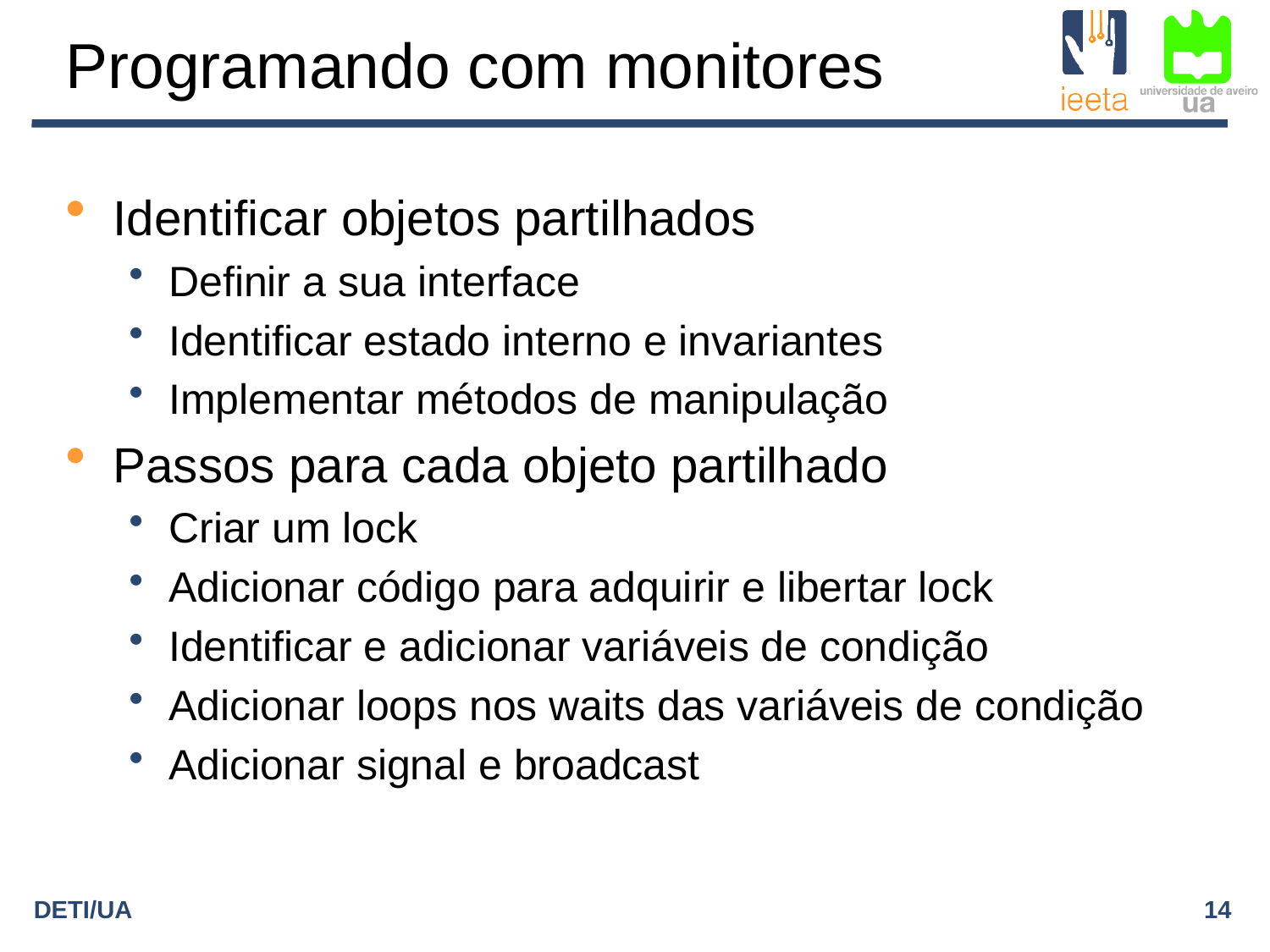

# Programando com monitores
Identificar objetos partilhados
Definir a sua interface
Identificar estado interno e invariantes
Implementar métodos de manipulação
Passos para cada objeto partilhado
Criar um lock
Adicionar código para adquirir e libertar lock
Identificar e adicionar variáveis de condição
Adicionar loops nos waits das variáveis de condição
Adicionar signal e broadcast